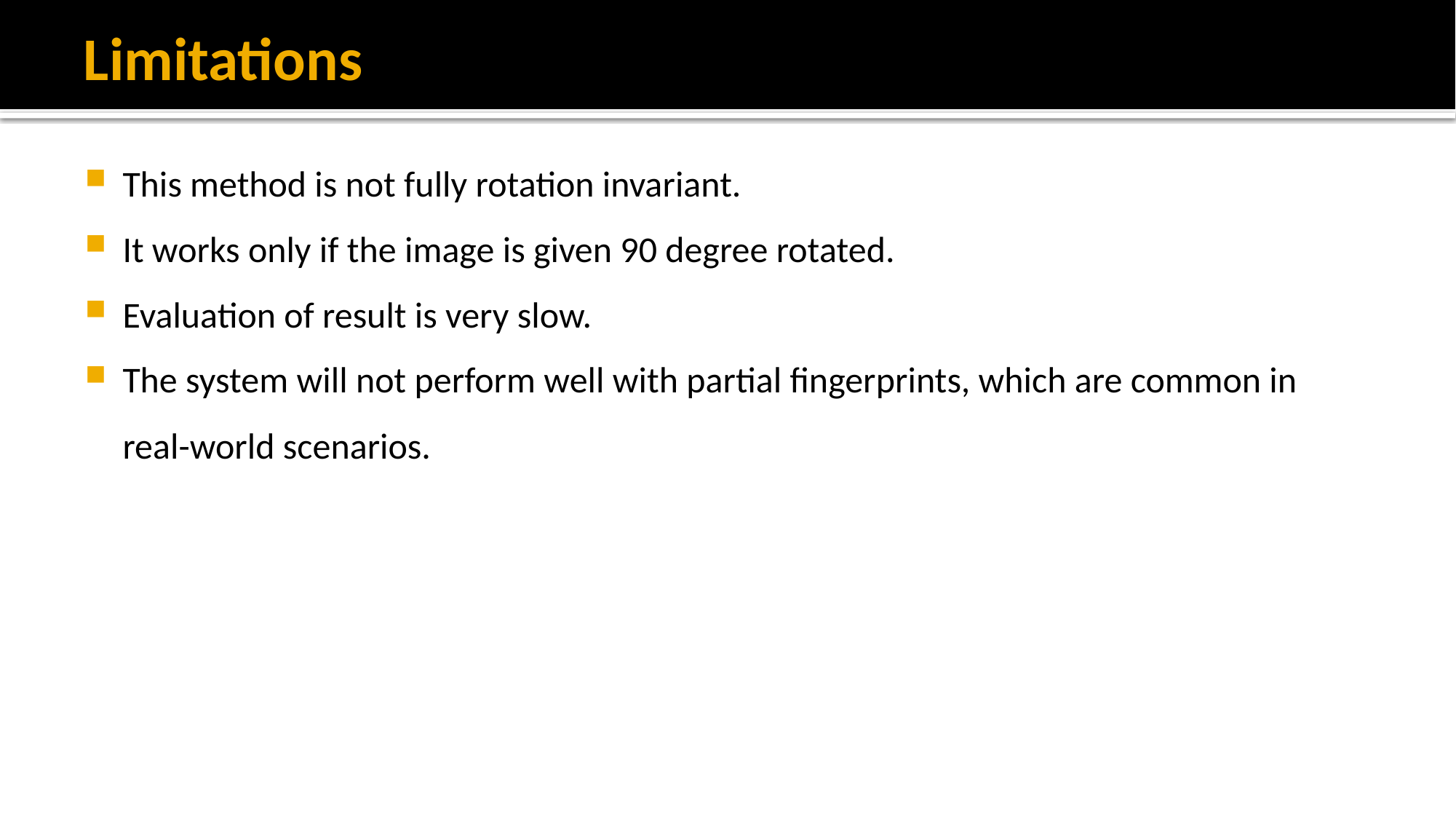

# Limitations
This method is not fully rotation invariant.
It works only if the image is given 90 degree rotated.
Evaluation of result is very slow.
The system will not perform well with partial fingerprints, which are common in real-world scenarios.